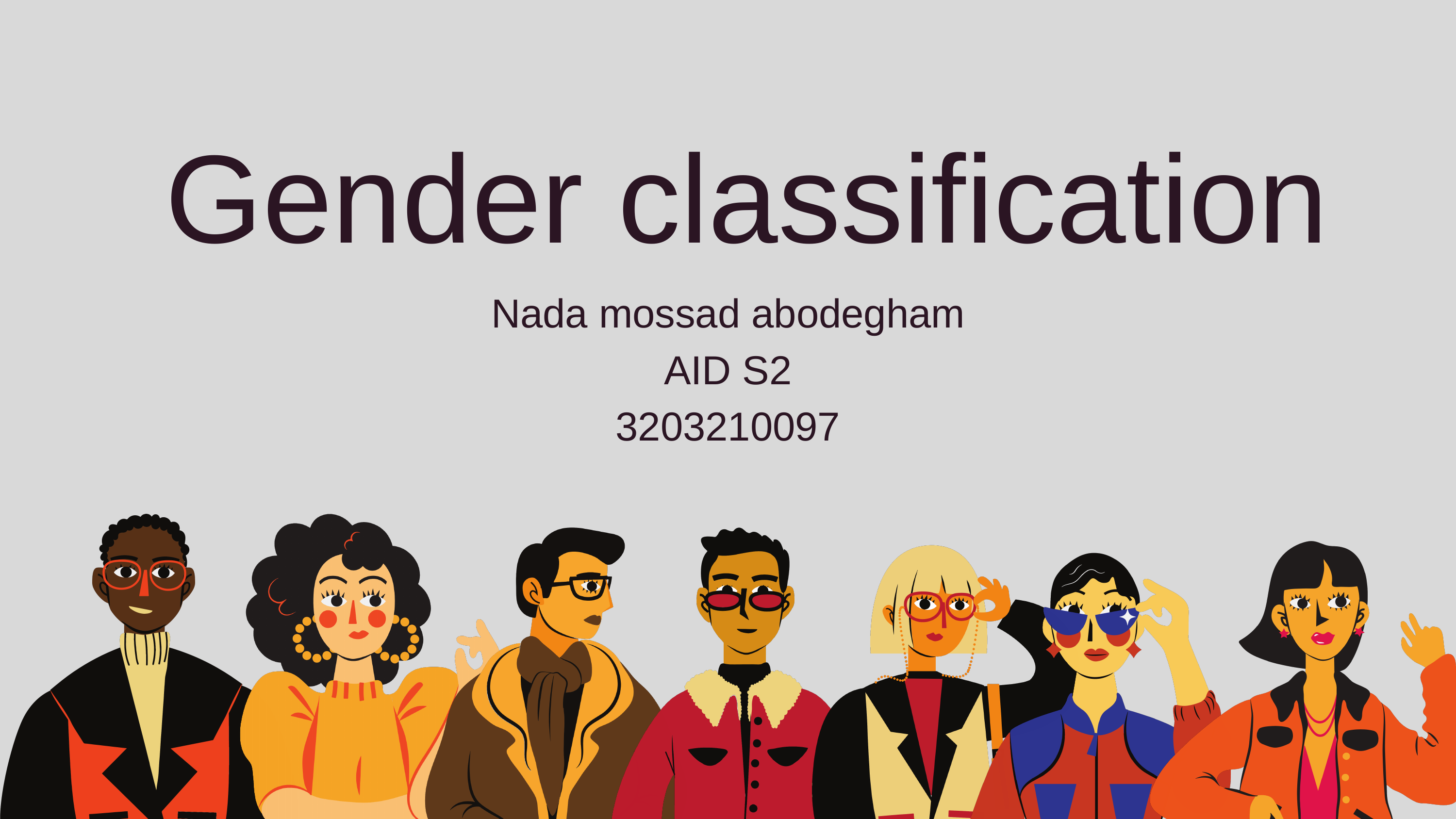

Gender classification
Nada mossad abodegham
AID S2
3203210097